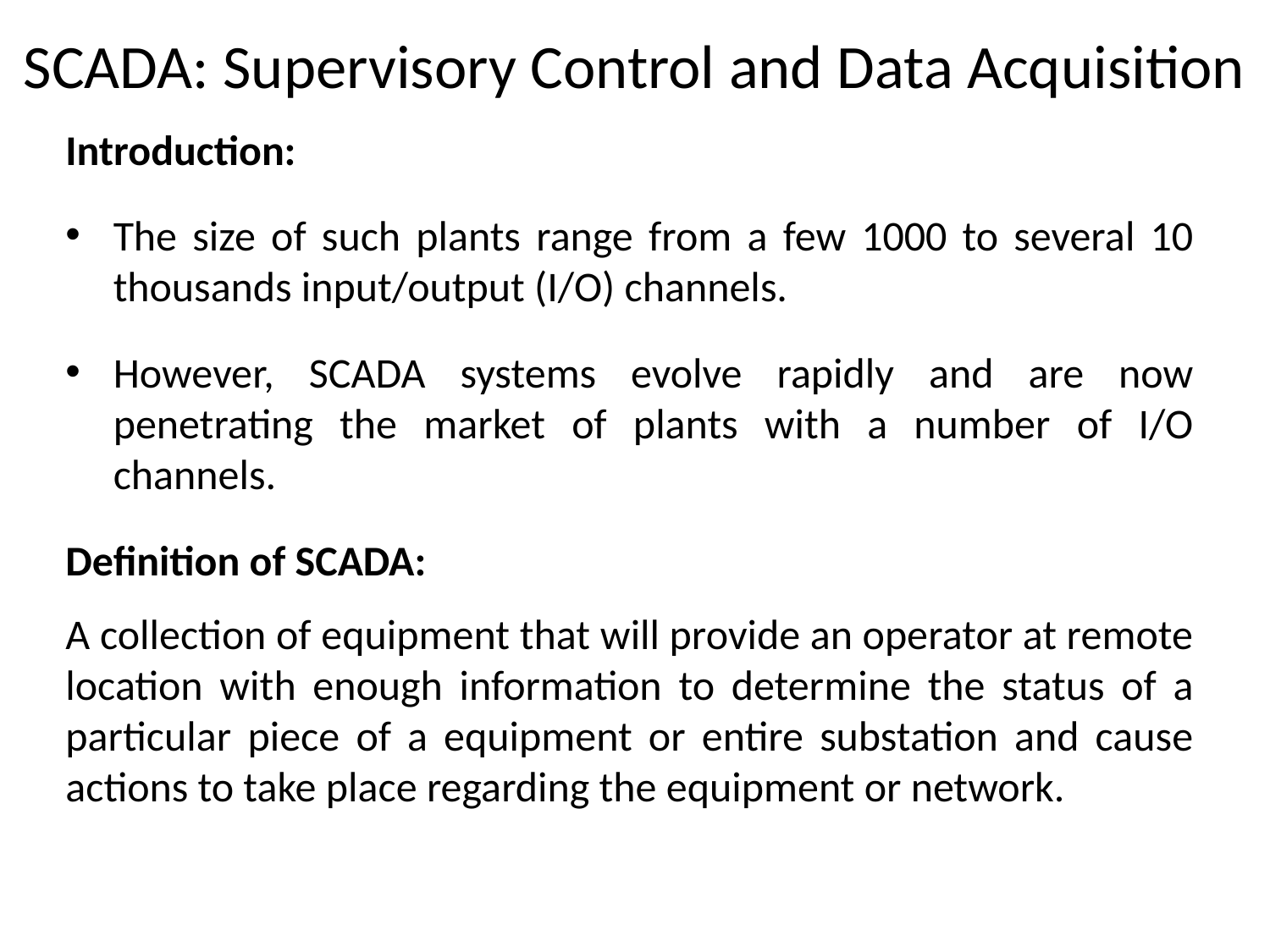

# SCADA: Supervisory Control and Data Acquisition
Introduction:
The size of such plants range from a few 1000 to several 10 thousands input/output (I/O) channels.
However, SCADA systems evolve rapidly and are now penetrating the market of plants with a number of I/O channels.
Definition of SCADA:
A collection of equipment that will provide an operator at remote location with enough information to determine the status of a particular piece of a equipment or entire substation and cause actions to take place regarding the equipment or network.